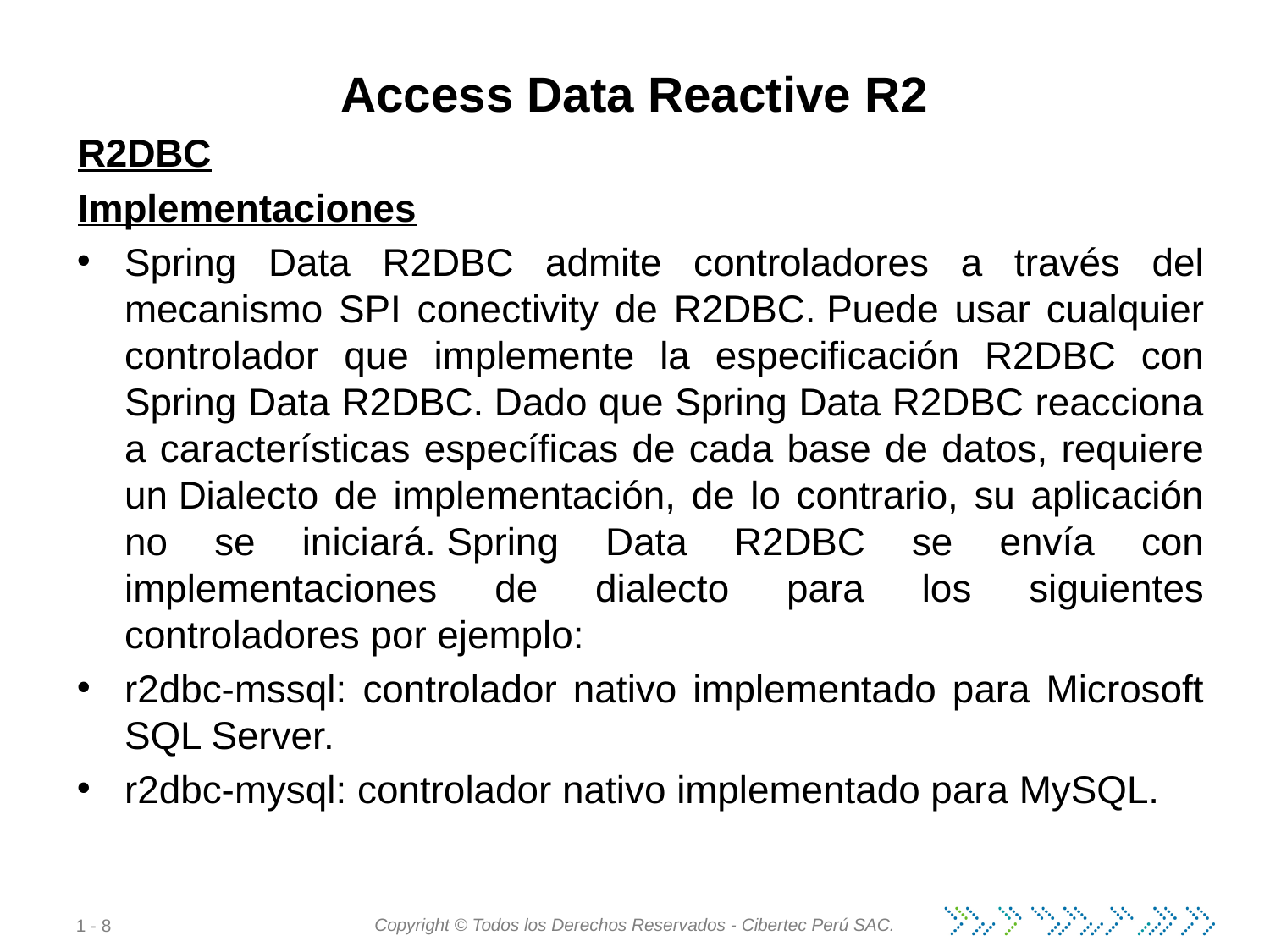

# Access Data Reactive R2
R2DBC
Implementaciones
Spring Data R2DBC admite controladores a través del mecanismo SPI conectivity de R2DBC. Puede usar cualquier controlador que implemente la especificación R2DBC con Spring Data R2DBC. Dado que Spring Data R2DBC reacciona a características específicas de cada base de datos, requiere un Dialecto de implementación, de lo contrario, su aplicación no se iniciará. Spring Data R2DBC se envía con implementaciones de dialecto para los siguientes controladores por ejemplo:
r2dbc-mssql: controlador nativo implementado para Microsoft SQL Server.
r2dbc-mysql: controlador nativo implementado para MySQL.